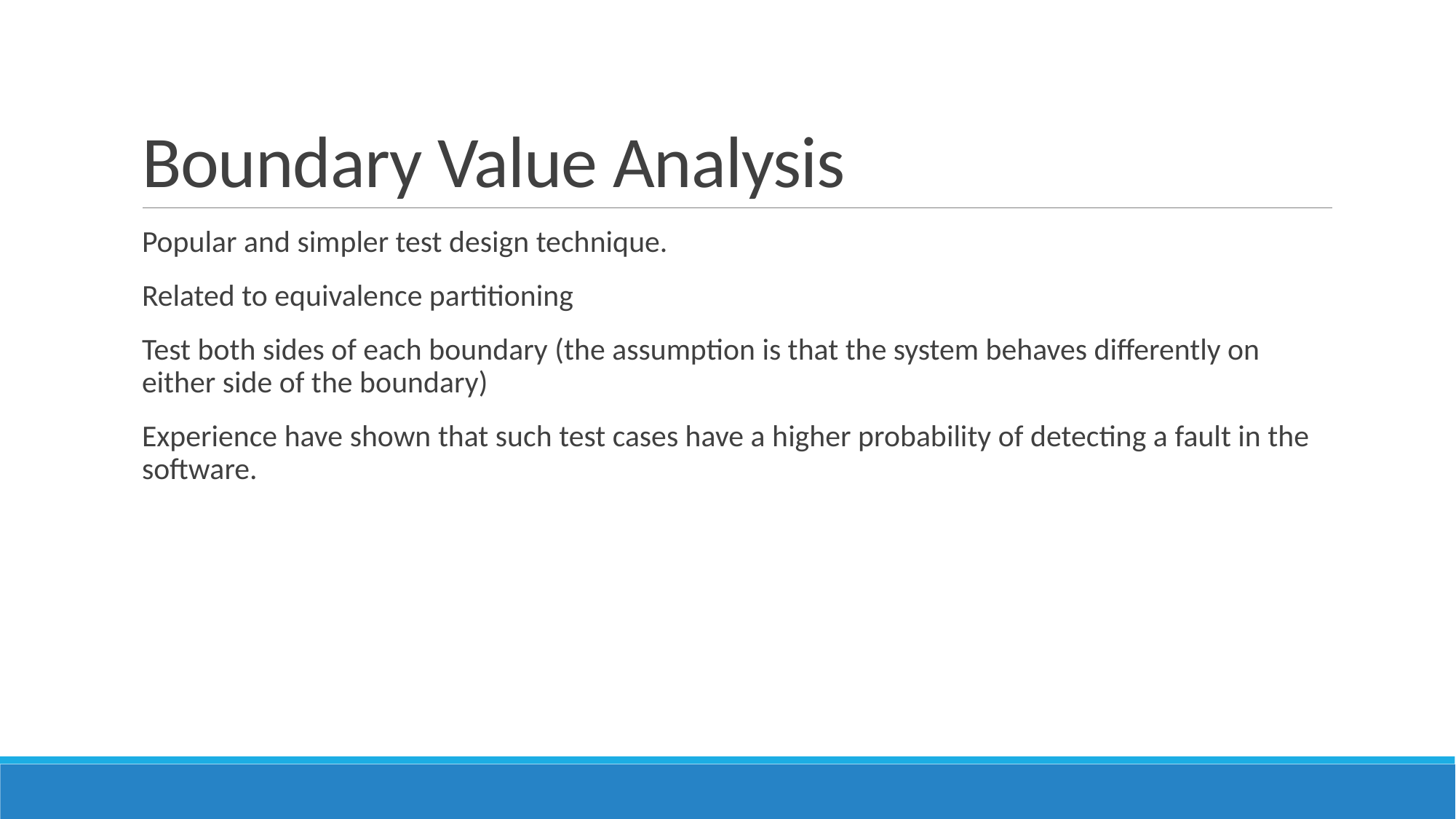

# Boundary Value Analysis
Popular and simpler test design technique.
Related to equivalence partitioning
Test both sides of each boundary (the assumption is that the system behaves differently on either side of the boundary)
Experience have shown that such test cases have a higher probability of detecting a fault in the software.